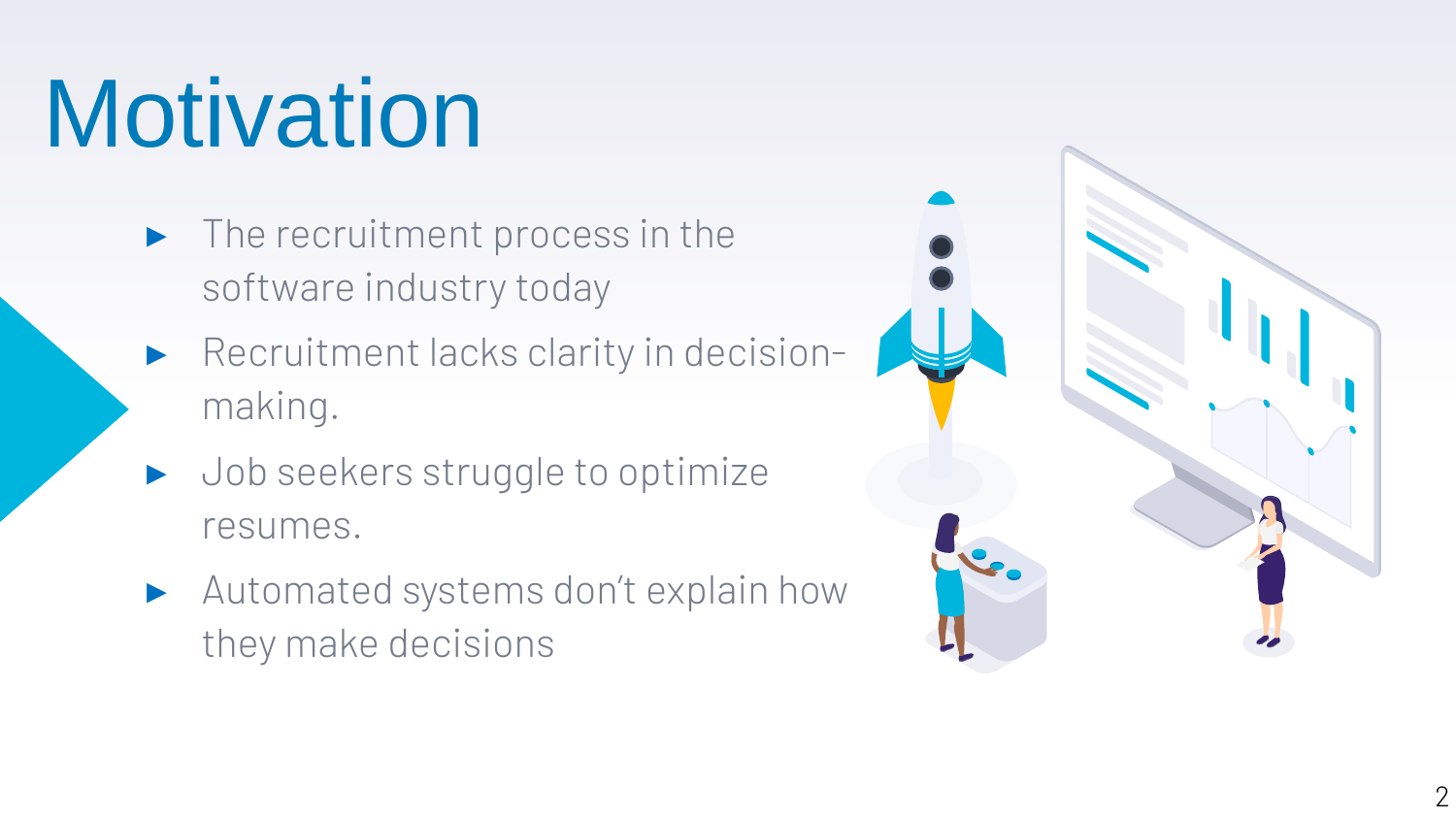

# Motivation

The recruitment process in the software industry today
Recruitment lacks clarity in decision-making.
Job seekers struggle to optimize resumes.
Automated systems don’t explain how they make decisions
2